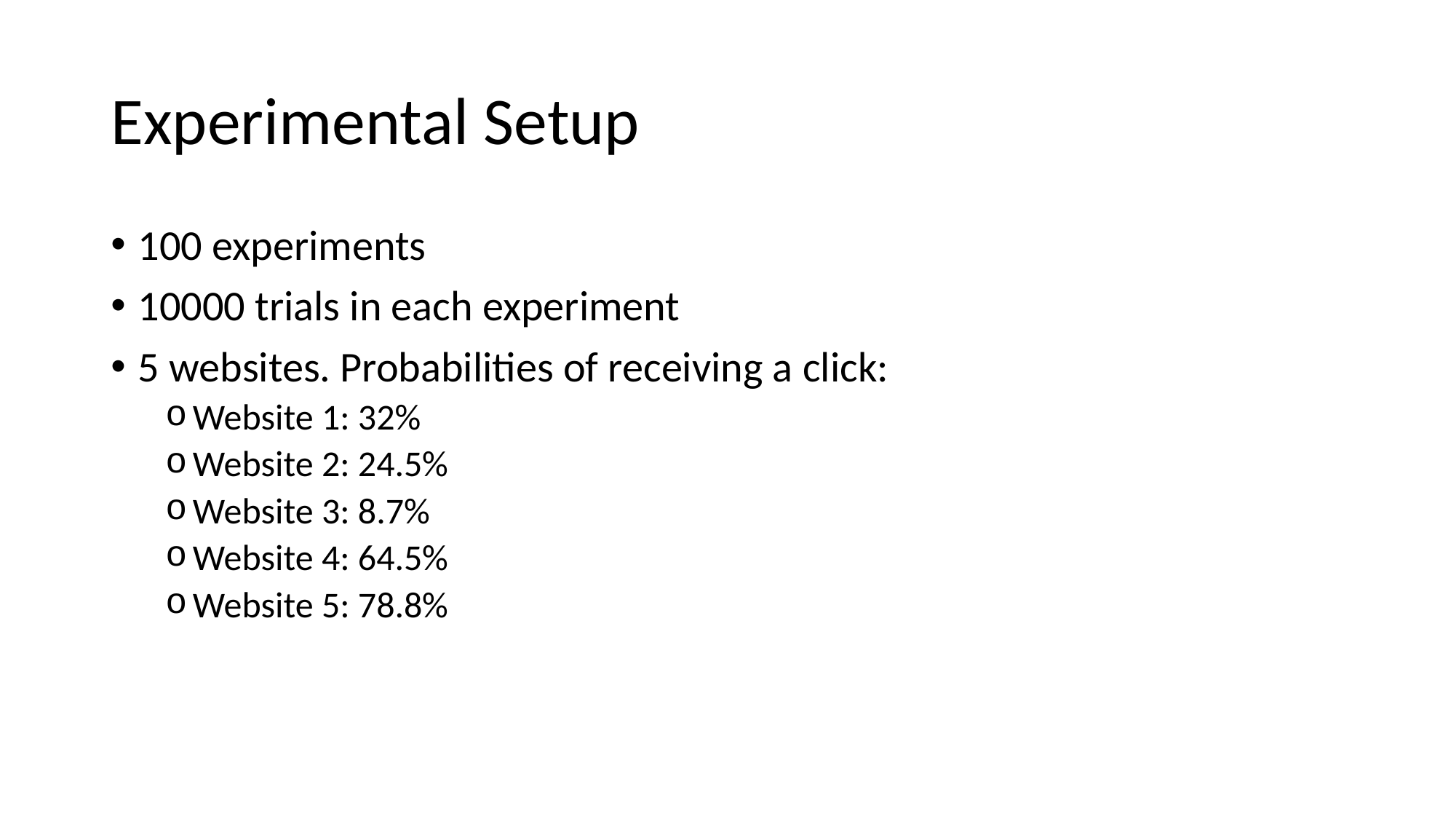

# Experimental Setup
100 experiments
10000 trials in each experiment
5 websites. Probabilities of receiving a click:
Website 1: 32%
Website 2: 24.5%
Website 3: 8.7%
Website 4: 64.5%
Website 5: 78.8%